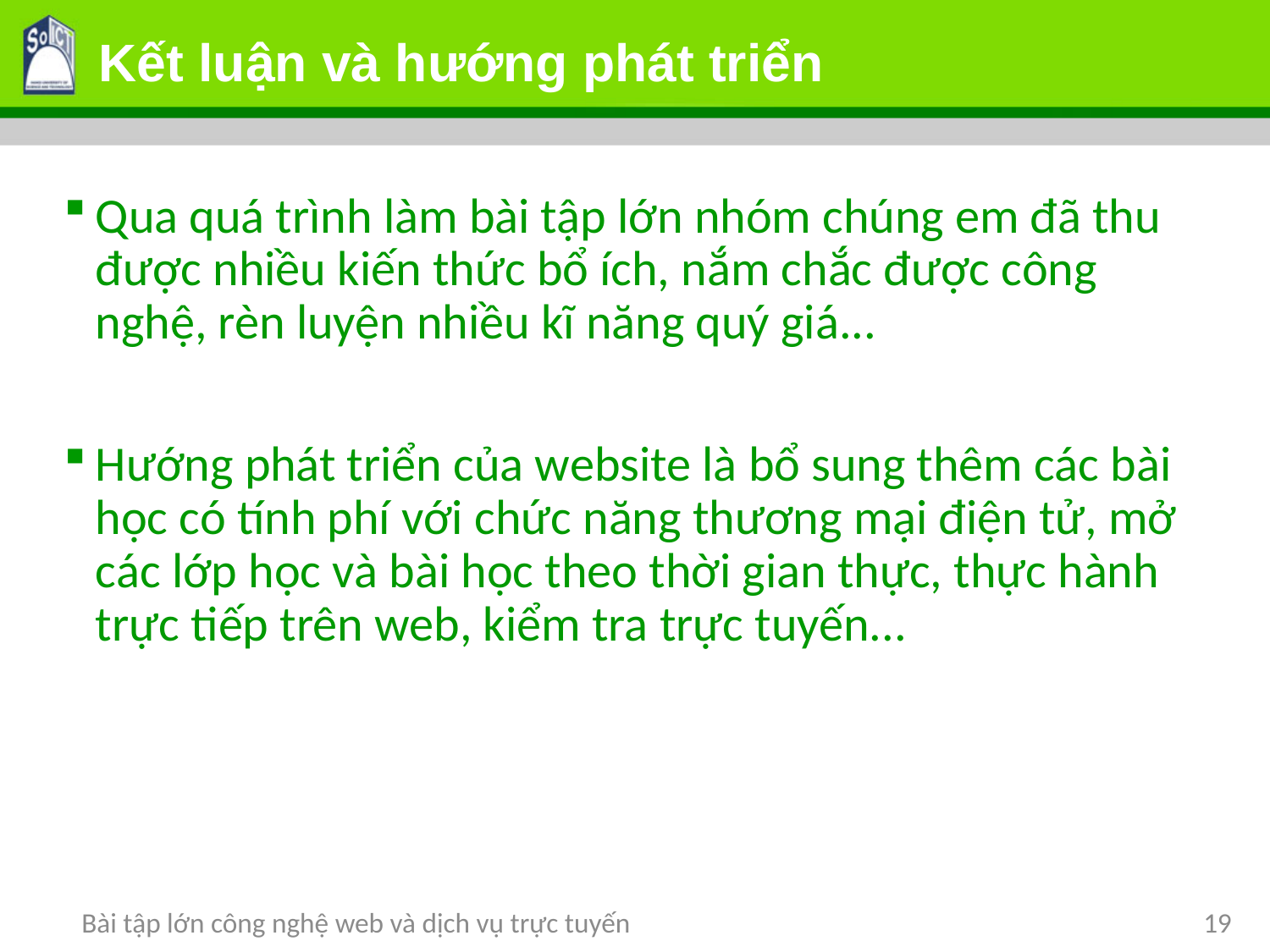

# Kết luận và hướng phát triển
Qua quá trình làm bài tập lớn nhóm chúng em đã thu được nhiều kiến thức bổ ích, nắm chắc được công nghệ, rèn luyện nhiều kĩ năng quý giá...

Hướng phát triển của website là bổ sung thêm các bài học có tính phí với chức năng thương mại điện tử, mở các lớp học và bài học theo thời gian thực, thực hành trực tiếp trên web, kiểm tra trực tuyến...
Bài tập lớn công nghệ web và dịch vụ trực tuyến
19